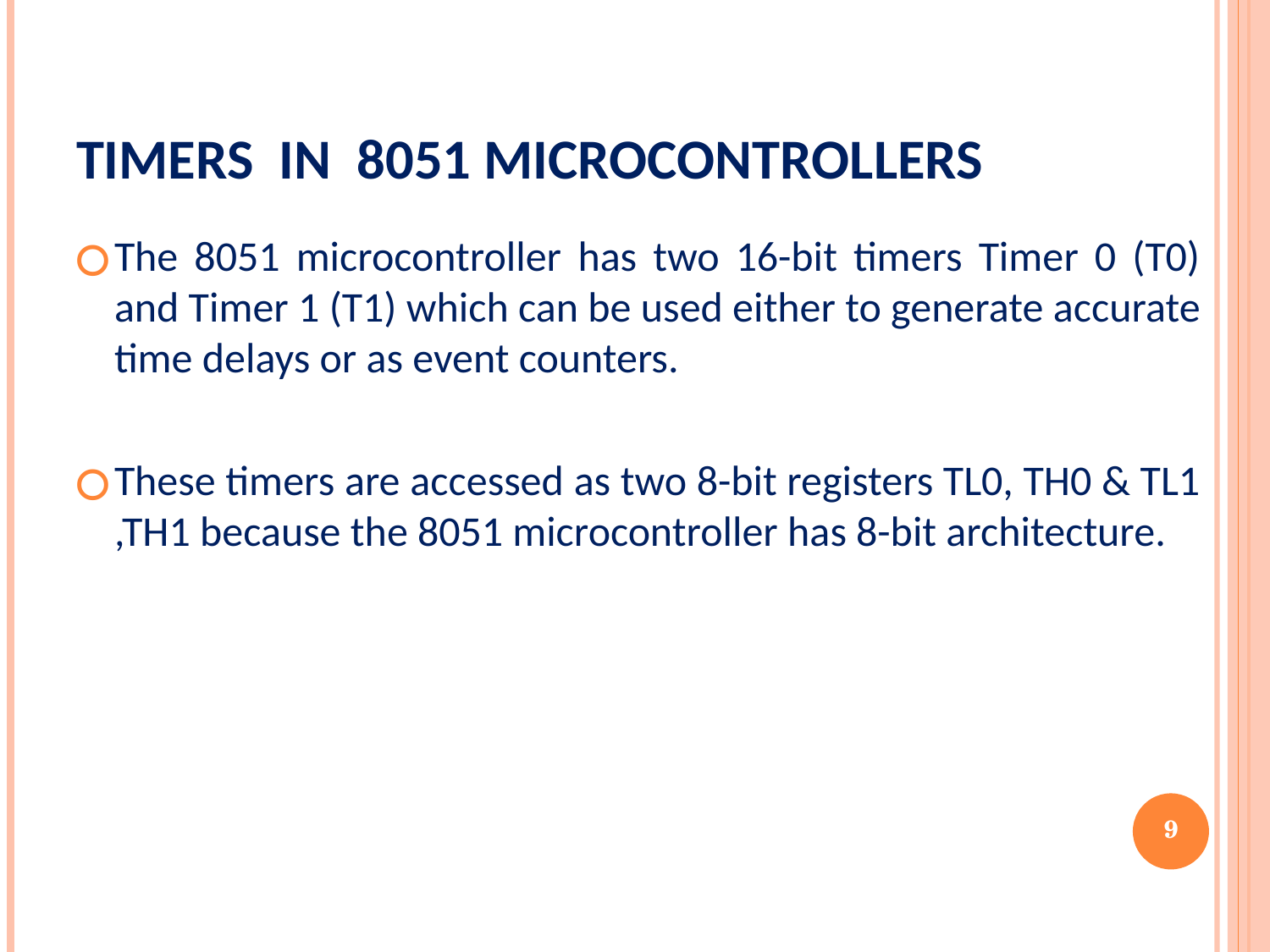

# TIMERS  in  8051 Microcontrollers
The 8051 microcontroller has two 16-bit timers Timer 0 (T0) and Timer 1 (T1) which can be used either to generate accurate time delays or as event counters.

These timers are accessed as two 8-bit registers TL0, TH0 & TL1 ,TH1 because the 8051 microcontroller has 8-bit architecture.

9